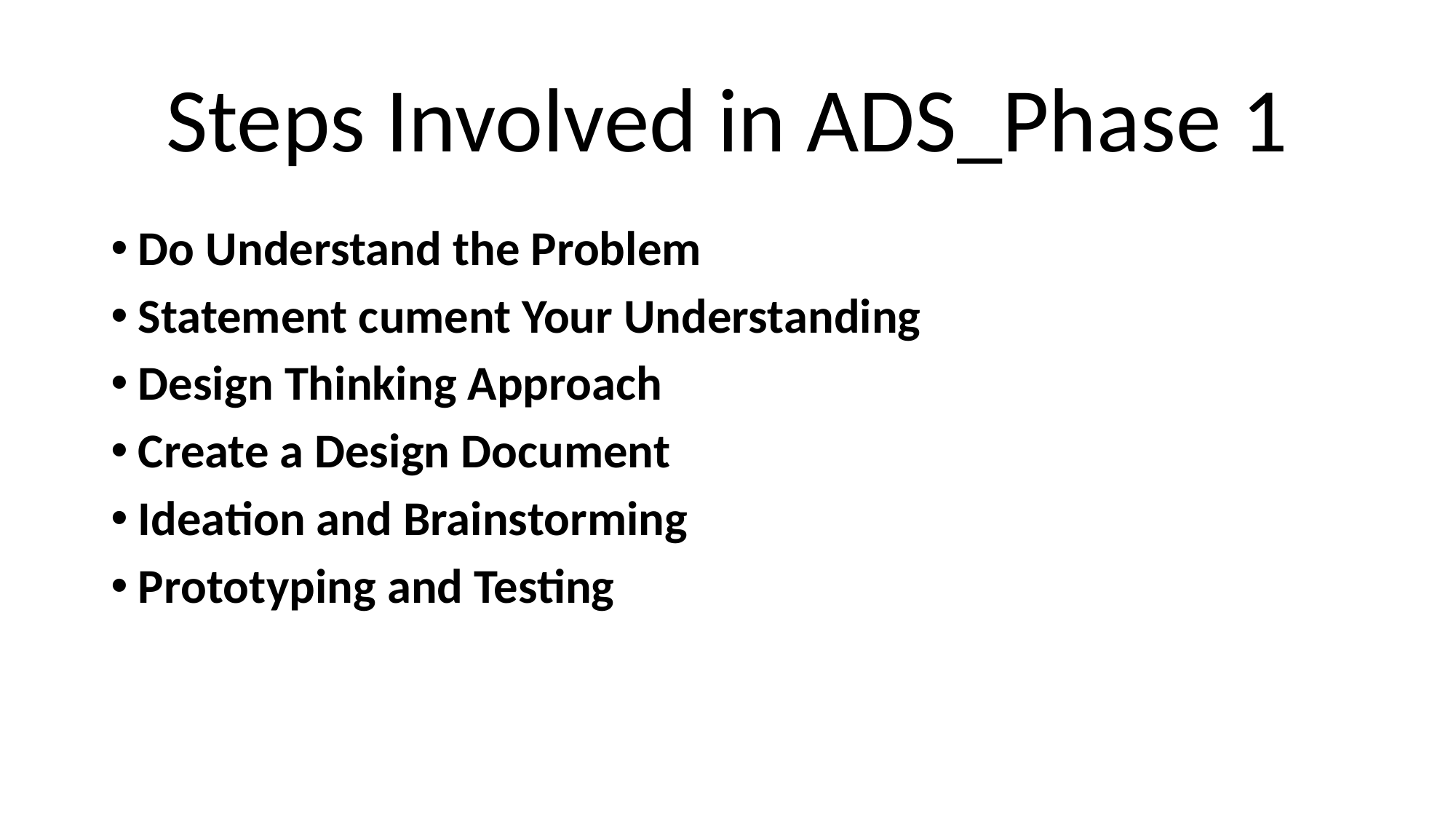

# Steps Involved in ADS_Phase 1
Do Understand the Problem
Statement cument Your Understanding
Design Thinking Approach
Create a Design Document
Ideation and Brainstorming
Prototyping and Testing